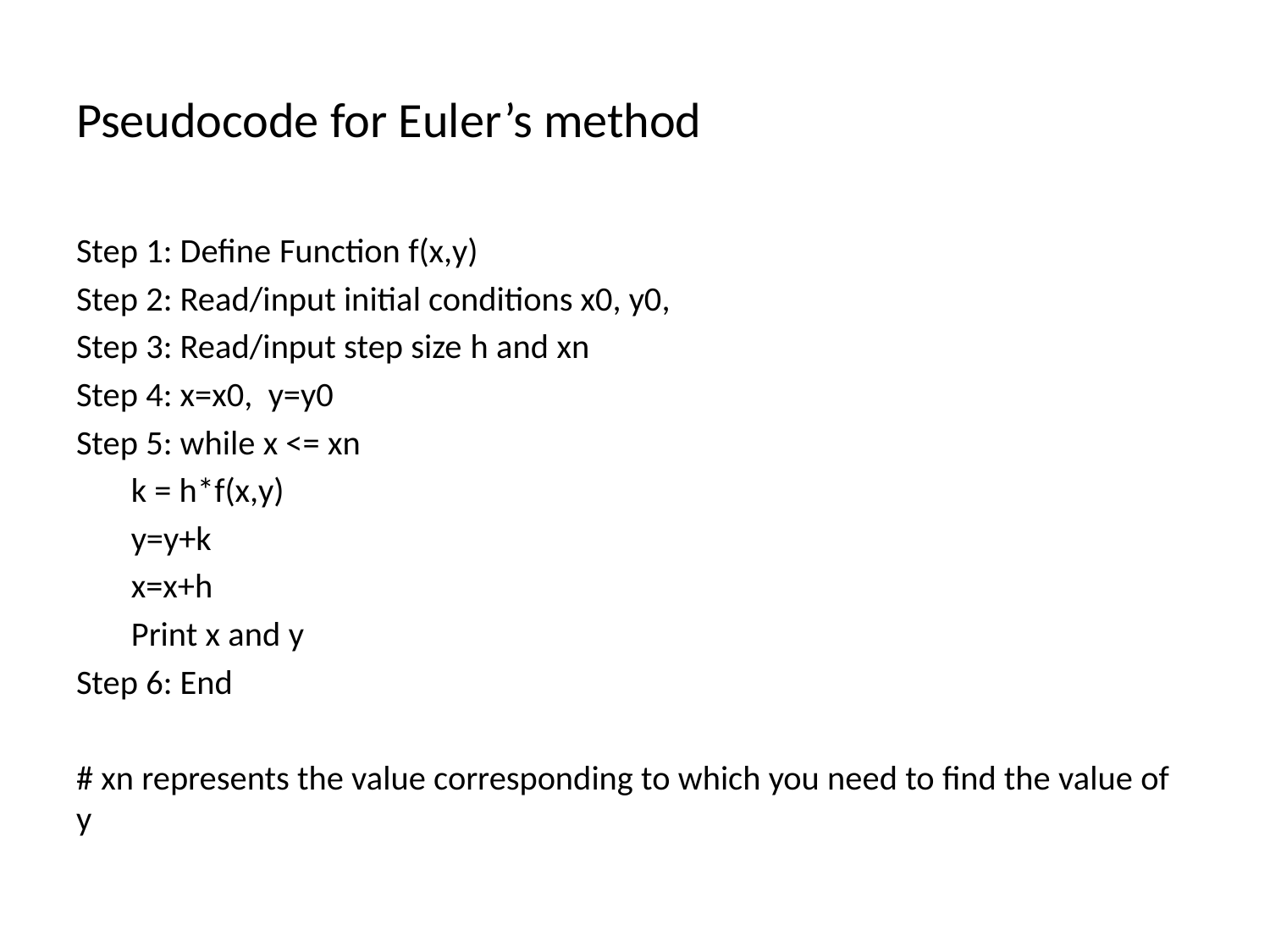

# Pseudocode for Euler’s method
Step 1: Define Function f(x,y)
Step 2: Read/input initial conditions x0, y0,
Step 3: Read/input step size h and xn
Step 4: x=x0,  y=y0
Step 5: while x <= xn
k = h*f(x,y)
y=y+k
x=x+h
Print x and y
Step 6: End

# xn represents the value corresponding to which you need to find the value of y